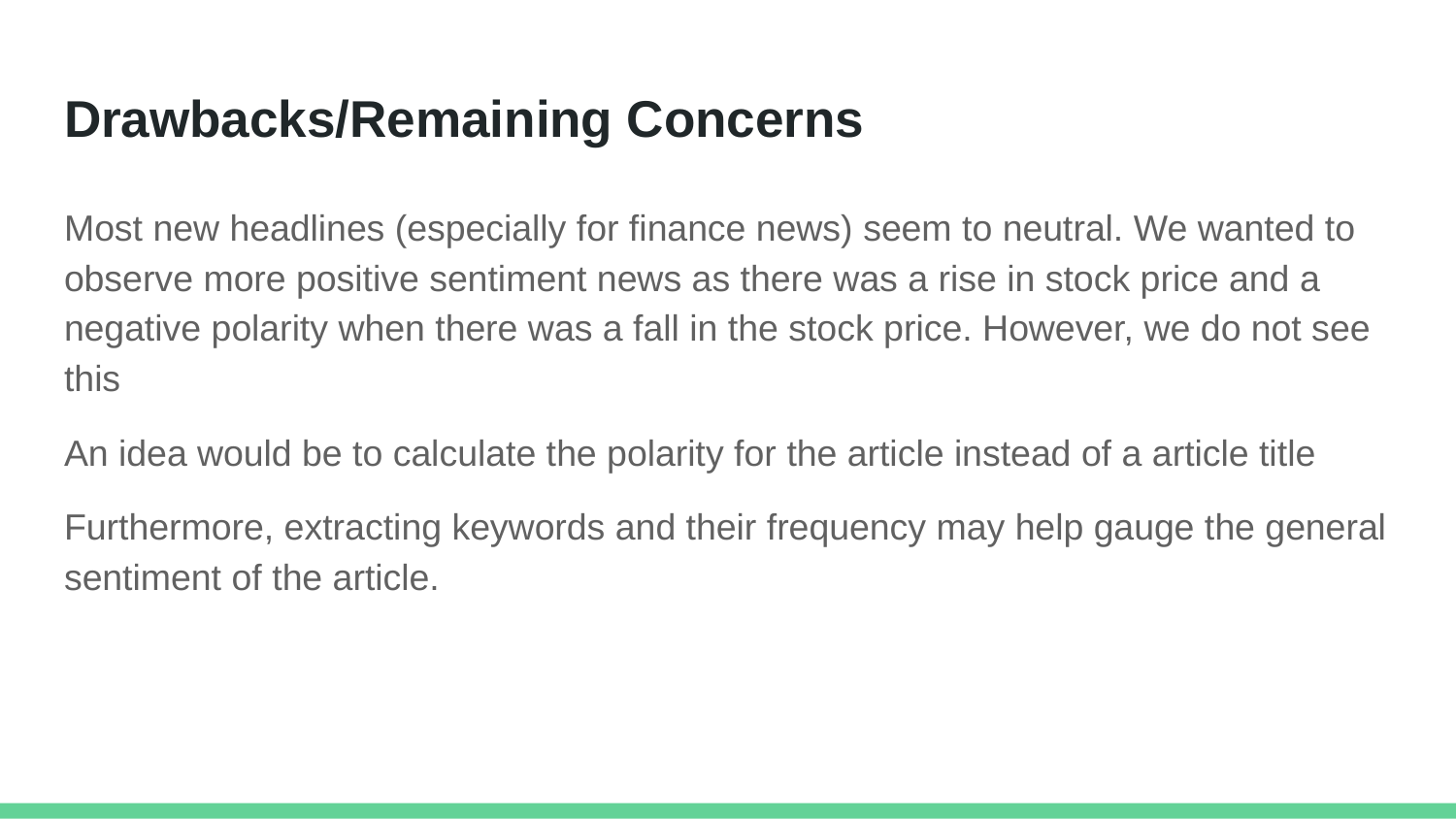

# Drawbacks/Remaining Concerns
Most new headlines (especially for finance news) seem to neutral. We wanted to observe more positive sentiment news as there was a rise in stock price and a negative polarity when there was a fall in the stock price. However, we do not see this
An idea would be to calculate the polarity for the article instead of a article title
Furthermore, extracting keywords and their frequency may help gauge the general sentiment of the article.